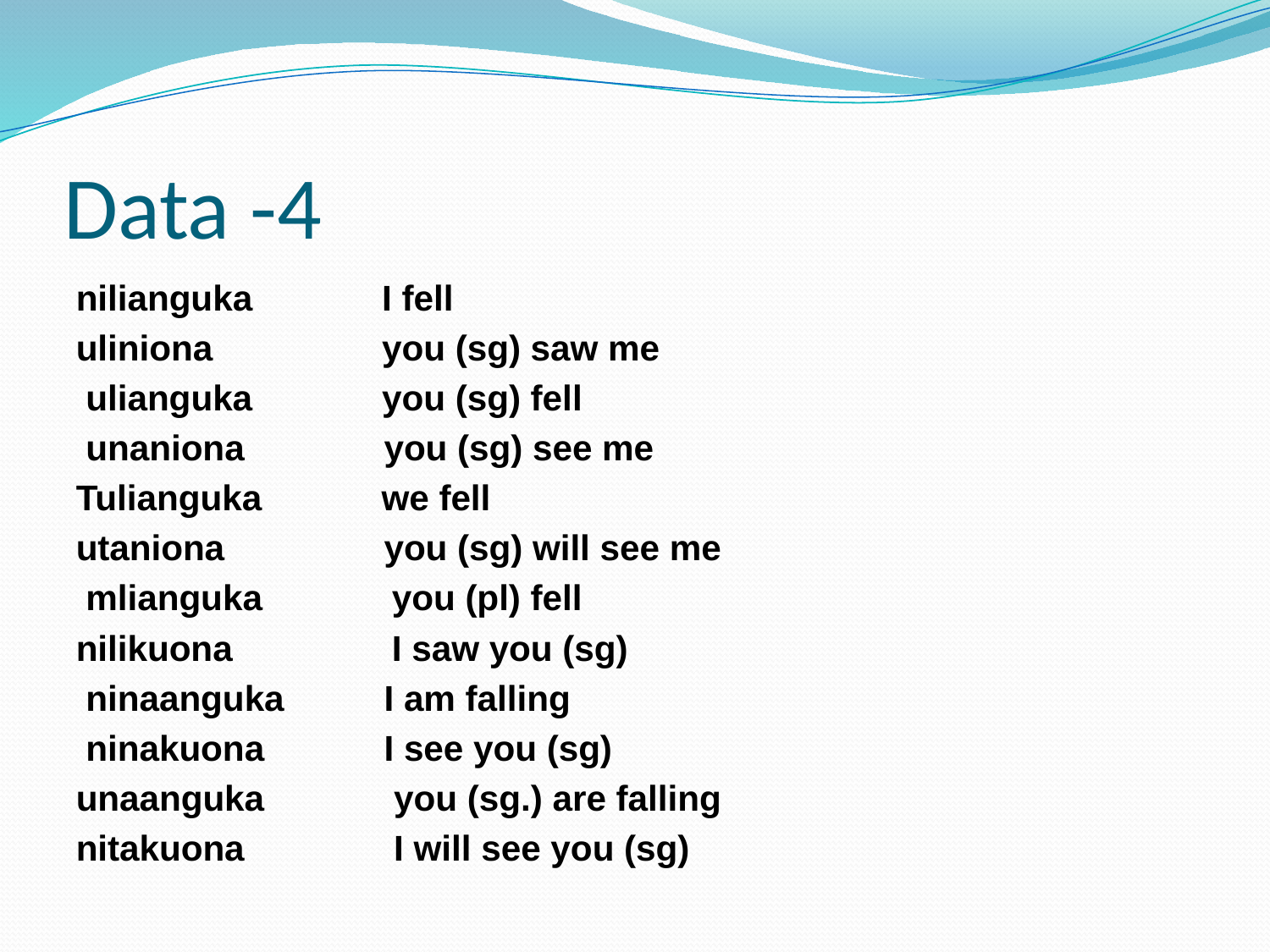

# Data -4
nilianguka             I fell
uliniona                 you (sg) saw me
 ulianguka             you (sg) fell
 unaniona              you (sg) see me
Tulianguka            we fell
utaniona                you (sg) will see me
 mlianguka             you (pl) fell
nilikuona                I saw you (sg)
 ninaanguka          I am falling
 ninakuona            I see you (sg)
unaanguka             you (sg.) are falling
nitakuona               I will see you (sg)